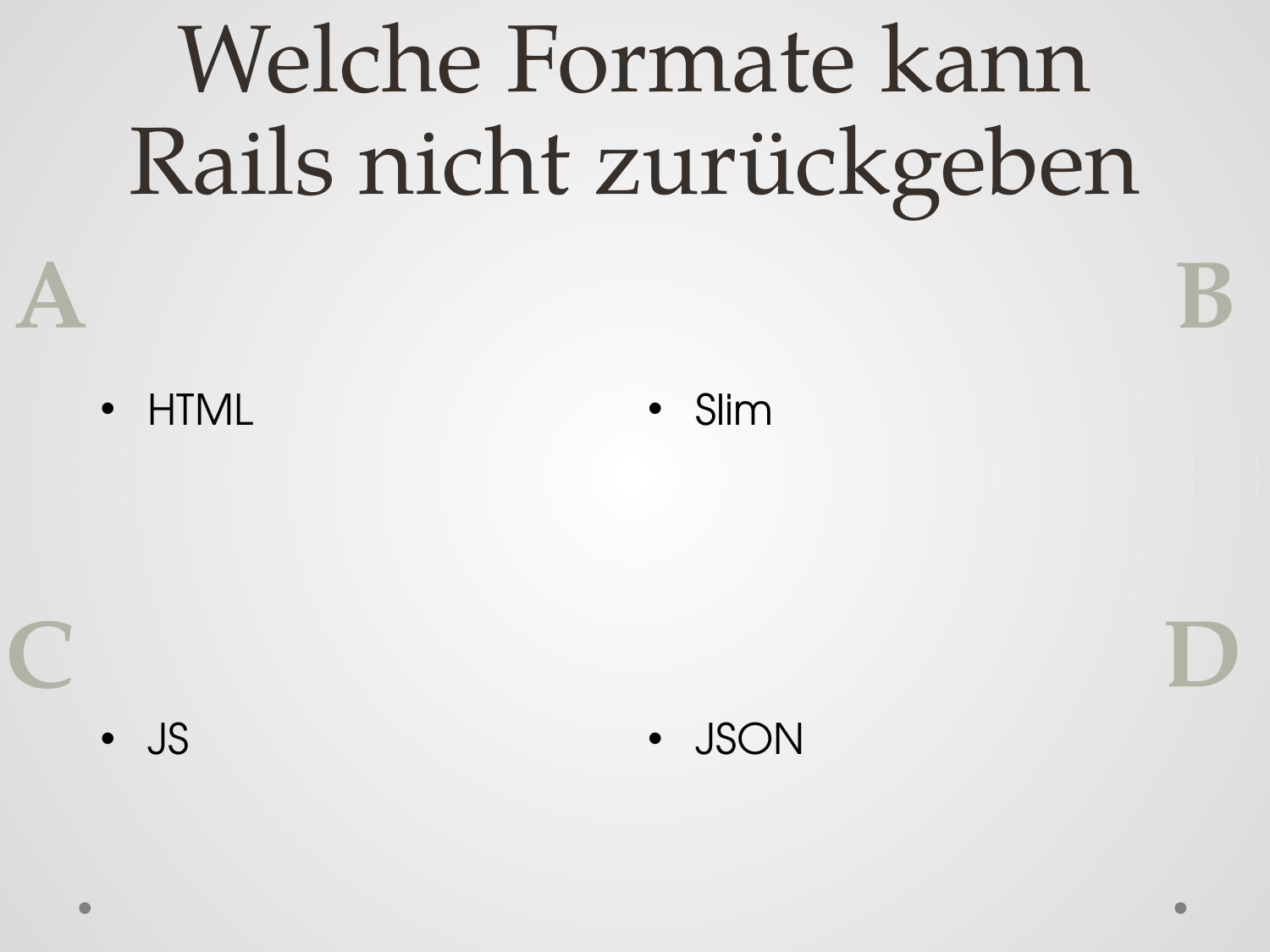

# Welche Formate kann Rails nicht zurückgeben
HTML
Slim
JS
JSON